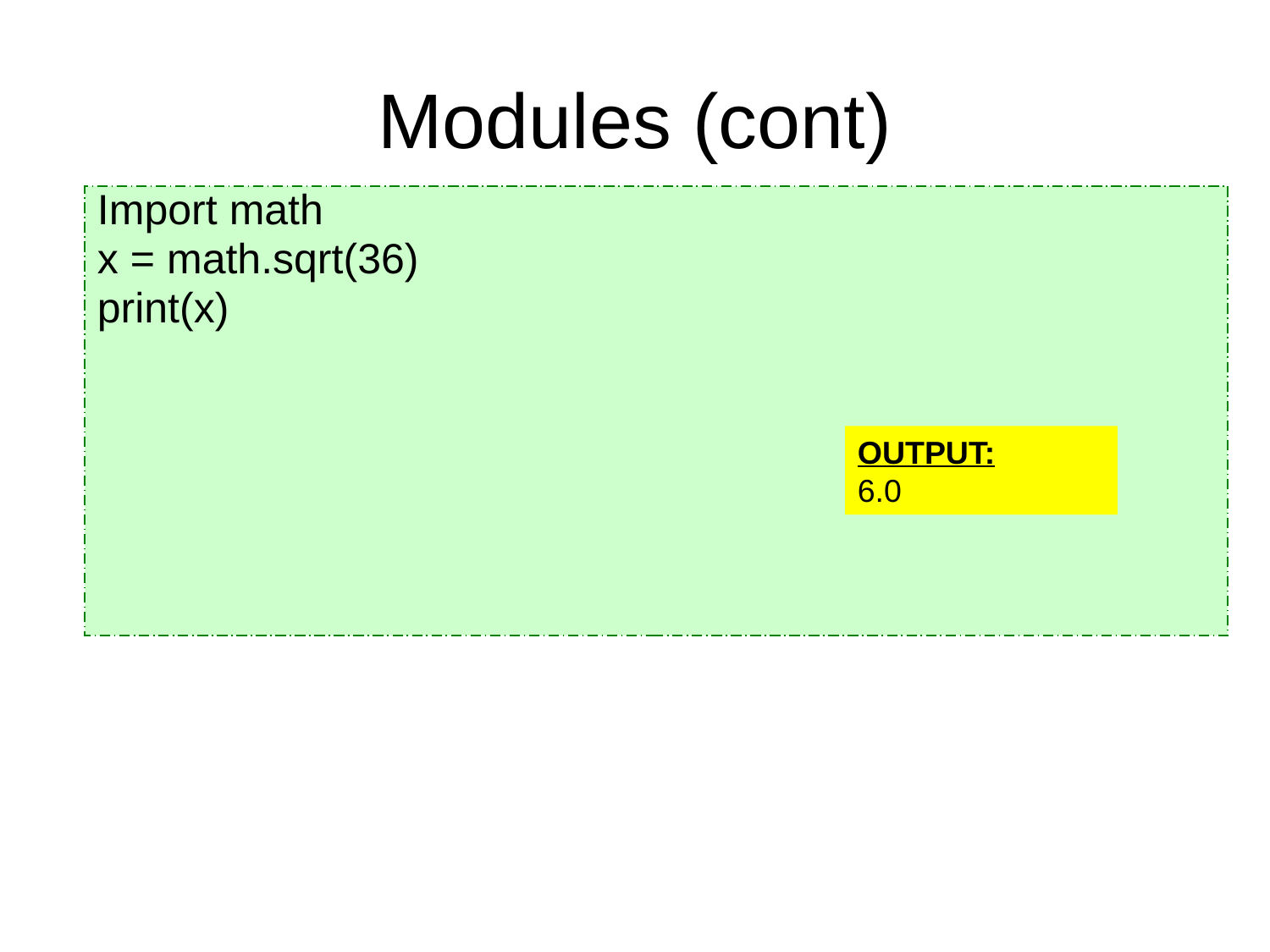

# Modules (cont)
Import math
x = math.sqrt(36)
print(x)
OUTPUT:
Baber
Ali
Niha
OUTPUT:
6.0